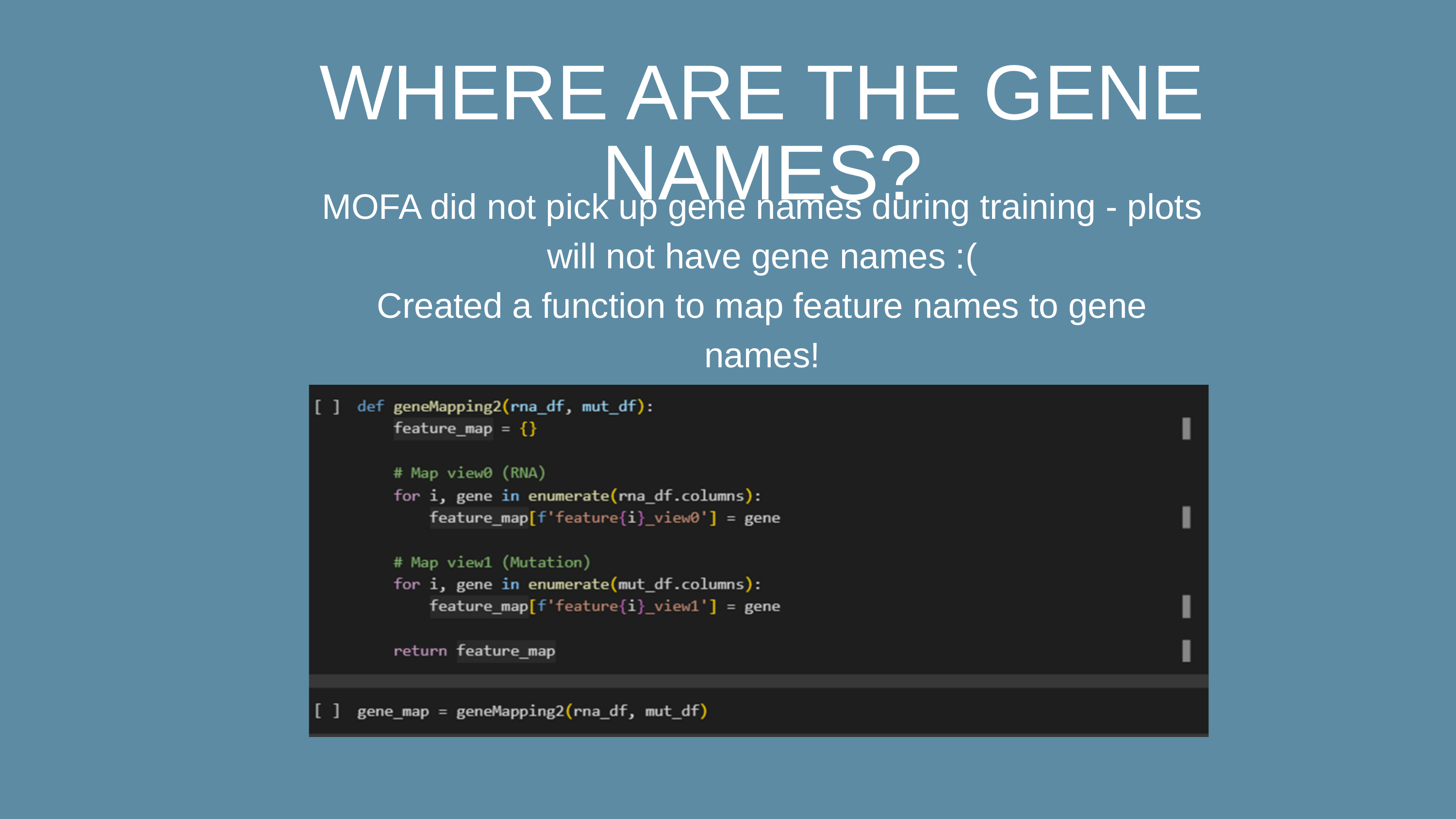

WHERE ARE THE GENE NAMES?
MOFA did not pick up gene names during training - plots will not have gene names :(
Created a function to map feature names to gene names!